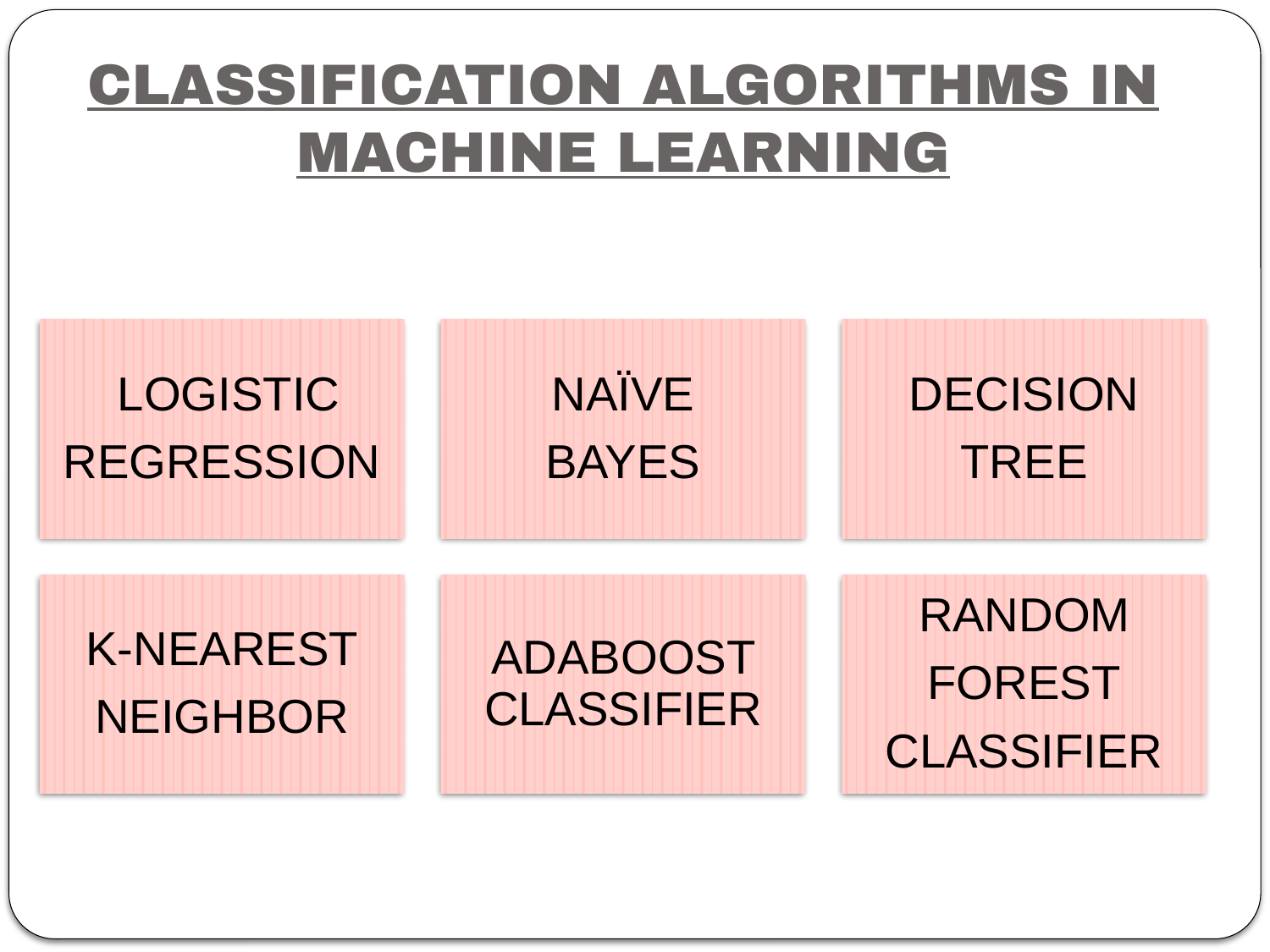

# CLASSIFICATION ALGORITHMS IN MACHINE LEARNING
 LOGISTIC
REGRESSION
NAÏVE
BAYES
DECISION
TREE
K-NEAREST
NEIGHBOR
ADABOOST CLASSIFIER
RANDOM
FOREST
CLASSIFIER